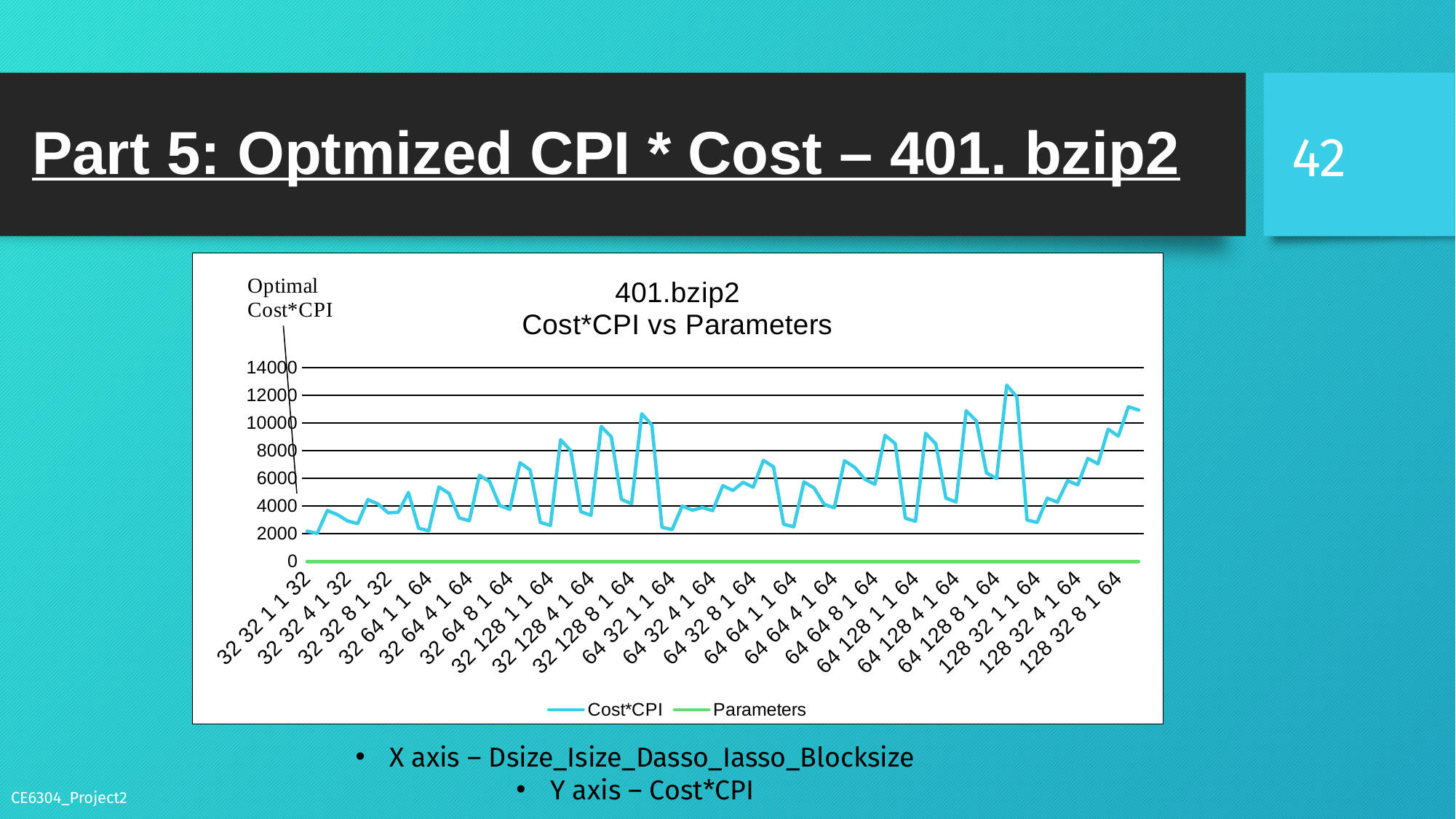

42
# Part 5: Optmized CPI * Cost – 401. bzip2

### Chart: 401.bzip2
Cost*CPI vs Parameters

| Category | Cost*CPI | Parameters |
|---|---|---|
| 32 32 1 1 32 | 2183.58899456 | 0.0 |
| 32 32 1 1 64 | 2023.68354048 | 0.0 |
| 32 32 1 8 32 | 3674.8646630400003 | 0.0 |
| 32 32 1 8 64 | 3372.825792 | 0.0 |
| 32 32 4 1 32 | 2920.41410688 | 0.0 |
| 32 32 4 1 64 | 2730.52954368 | 0.0 |
| 32 32 4 8 32 | 4463.3391897599995 | 0.0 |
| 32 32 4 8 64 | 4146.39872256 | 0.0 |
| 32 32 8 1 32 | 3506.2449139200003 | 0.0 |
| 32 32 8 1 64 | 3555.2513024 | 0.0 |
| 32 32 8 8 64 | 4977.40162304 | 0.0 |
| 32 64 1 1 32 | 2396.6393472 | 0.0 |
| 32 64 1 1 64 | 2216.4224895999996 | 0.0 |
| 32 64 1 8 32 | 5379.12710016 | 0.0 |
| 32 64 1 8 64 | 4914.6792192 | 0.0 |
| 32 64 4 1 32 | 3140.85190272 | 0.0 |
| 32 64 4 1 64 | 2932.80932864 | 0.0 |
| 32 64 4 8 32 | 6226.60837248 | 0.0 |
| 32 64 4 8 64 | 5764.4945971199995 | 0.0 |
| 32 64 8 1 32 | 4036.9379366399994 | 0.0 |
| 32 64 8 1 64 | 3758.4319155199996 | 0.0 |
| 32 64 8 8 32 | 7133.775294720001 | 0.0 |
| 32 64 8 8 64 | 6602.6589824 | 0.0 |
| 32 128 1 1 32 | 2822.70347648 | 0.0 |
| 32 128 1 1 64 | 2601.8820864 | 0.0 |
| 32 128 1 8 32 | 8787.6617664 | 0.0 |
| 32 128 1 8 64 | 7998.3729536 | 0.0 |
| 32 128 4 1 32 | 3581.6669824 | 0.0 |
| 32 128 4 1 64 | 3337.32841728 | 0.0 |
| 32 128 4 8 32 | 9753.15470592 | 0.0 |
| 32 128 4 8 64 | 9000.66791424 | 0.0 |
| 32 128 8 1 32 | 4479.334318079999 | 0.0 |
| 32 128 8 1 64 | 4164.7410073599995 | 0.0 |
| 32 128 8 8 32 | 10672.98177024 | 0.0 |
| 32 128 8 8 64 | 9853.167749119999 | 0.0 |
| 64 32 1 1 32 | 2463.3880128 | 0.0 |
| 64 32 1 1 64 | 2300.76508672 | 0.0 |
| 64 32 1 8 32 | 3996.2165043200002 | 0.0 |
| 64 32 1 8 64 | 3701.2589235200003 | 0.0 |
| 64 32 4 1 32 | 3892.63970304 | 0.0 |
| 64 32 4 1 64 | 3663.128448 | 0.0 |
| 64 32 4 8 32 | 5472.35162752 | 0.0 |
| 64 32 4 8 64 | 5128.43903488 | 0.0 |
| 64 32 8 1 32 | 5715.9537292800005 | 0.0 |
| 64 32 8 1 64 | 5360.90705664 | 0.0 |
| 64 32 8 8 32 | 7300.69427712 | 0.0 |
| 64 32 8 8 64 | 6832.6113024 | 0.0 |
| 64 64 1 1 32 | 2682.37778816 | 0.0 |
| 64 64 1 1 64 | 2500.842624 | 0.0 |
| 64 64 1 8 32 | 5747.9591232 | 0.0 |
| 64 64 1 8 64 | 5308.34445568 | 0.0 |
| 64 64 4 1 32 | 4118.34435968 | 0.0 |
| 64 64 4 1 64 | 3872.4805734399997 | 0.0 |
| 64 64 4 8 32 | 7277.630480639999 | 0.0 |
| 64 64 4 8 64 | 6803.0147328 | 0.0 |
| 64 64 8 1 32 | 5942.3919744 | 0.0 |
| 64 64 8 1 64 | 5571.182394879999 | 0.0 |
| 64 64 8 8 32 | 9111.67799808 | 0.0 |
| 64 64 8 8 64 | 8514.464117760002 | 0.0 |
| 64 128 1 1 32 | 3120.3115468799997 | 0.0 |
| 64 128 1 1 64 | 2900.9737318400003 | 0.0 |
| 64 128 1 8 32 | 9251.450024959999 | 0.0 |
| 64 128 1 8 64 | 8502.848601599999 | 0.0 |
| 64 128 4 1 32 | 4569.66199296 | 0.0 |
| 64 128 4 1 64 | 4291.11924992 | 0.0 |
| 64 128 4 8 32 | 10888.20697088 | 0.0 |
| 64 128 4 8 64 | 10152.16017664 | 0.0 |
| 64 128 8 1 32 | 6395.13480064 | 0.0 |
| 64 128 8 1 64 | 5991.6416947200005 | 0.0 |
| 64 128 8 8 32 | 12733.675488 | 0.0 |
| 64 128 8 8 64 | 11878.159636479999 | 0.0 |
| 128 32 1 1 32 | 2988.2397248 | 0.0 |
| 128 32 1 1 64 | 2819.85276672 | 0.0 |
| 128 32 1 8 32 | 4566.9998016 | 0.0 |
| 128 32 1 8 64 | 4282.040314880001 | 0.0 |
| 128 32 4 1 32 | 5828.990602240001 | 0.0 |
| 128 32 4 1 64 | 5533.11634944 | 0.0 |
| 128 32 4 8 32 | 7445.07636096 | 0.0 |
| 128 32 4 8 64 | 7052.1020544 | 0.0 |
| 128 32 8 1 32 | 9554.416608 | 0.0 |
| 128 32 8 1 64 | 9050.6057856 | 0.0 |
| 128 32 8 8 32 | 11175.969785599998 | 0.0 |
| 128 32 8 8 64 | 10931.95227136 | 0.0 |
X axis – Dsize_Isize_Dasso_Iasso_Blocksize
Y axis – Cost*CPI
CE6304_Project2